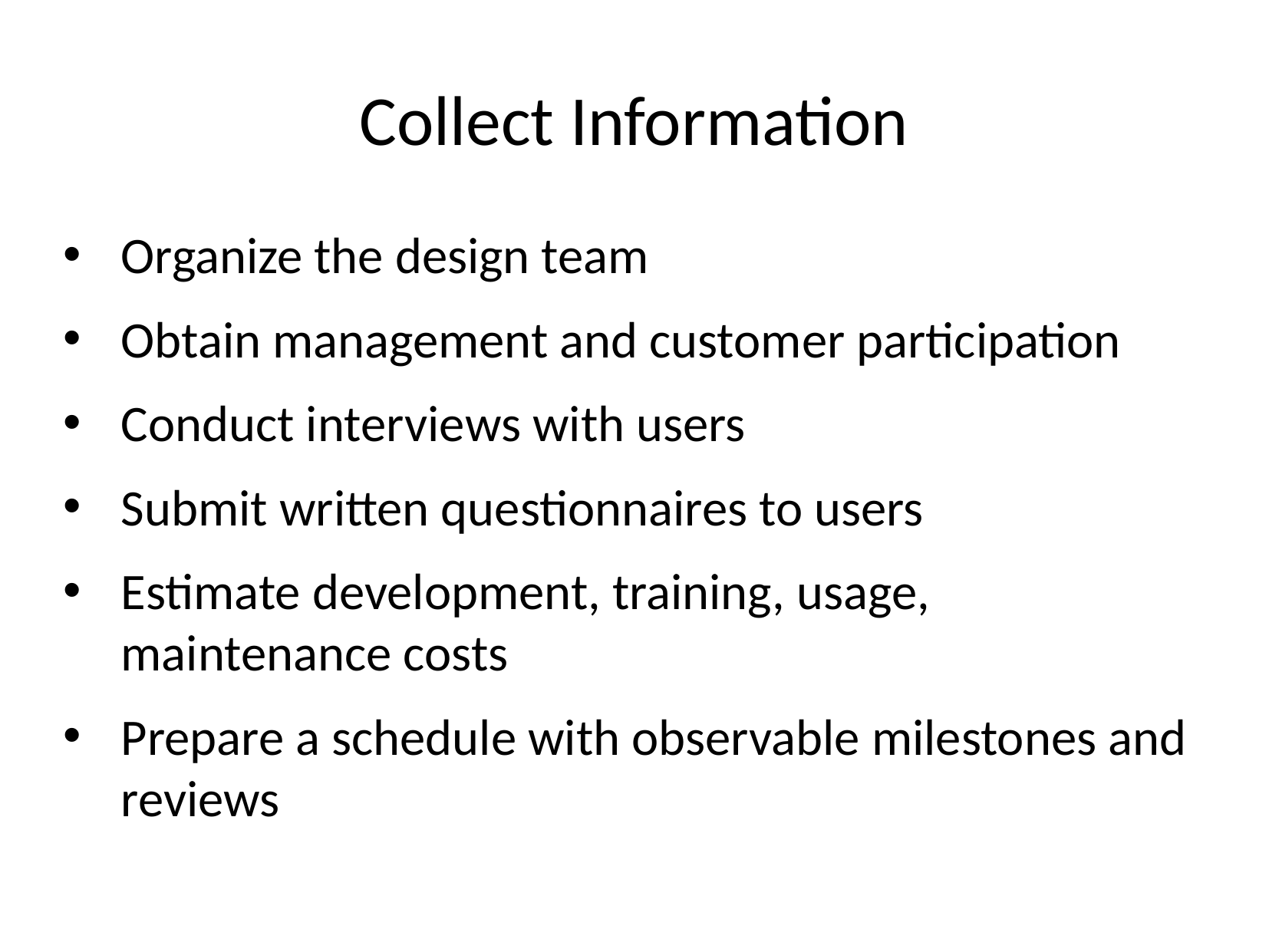

# Collect Information
Organize the design team
Obtain management and customer participation
Conduct interviews with users
Submit written questionnaires to users
Estimate development, training, usage, maintenance costs
Prepare a schedule with observable milestones and reviews